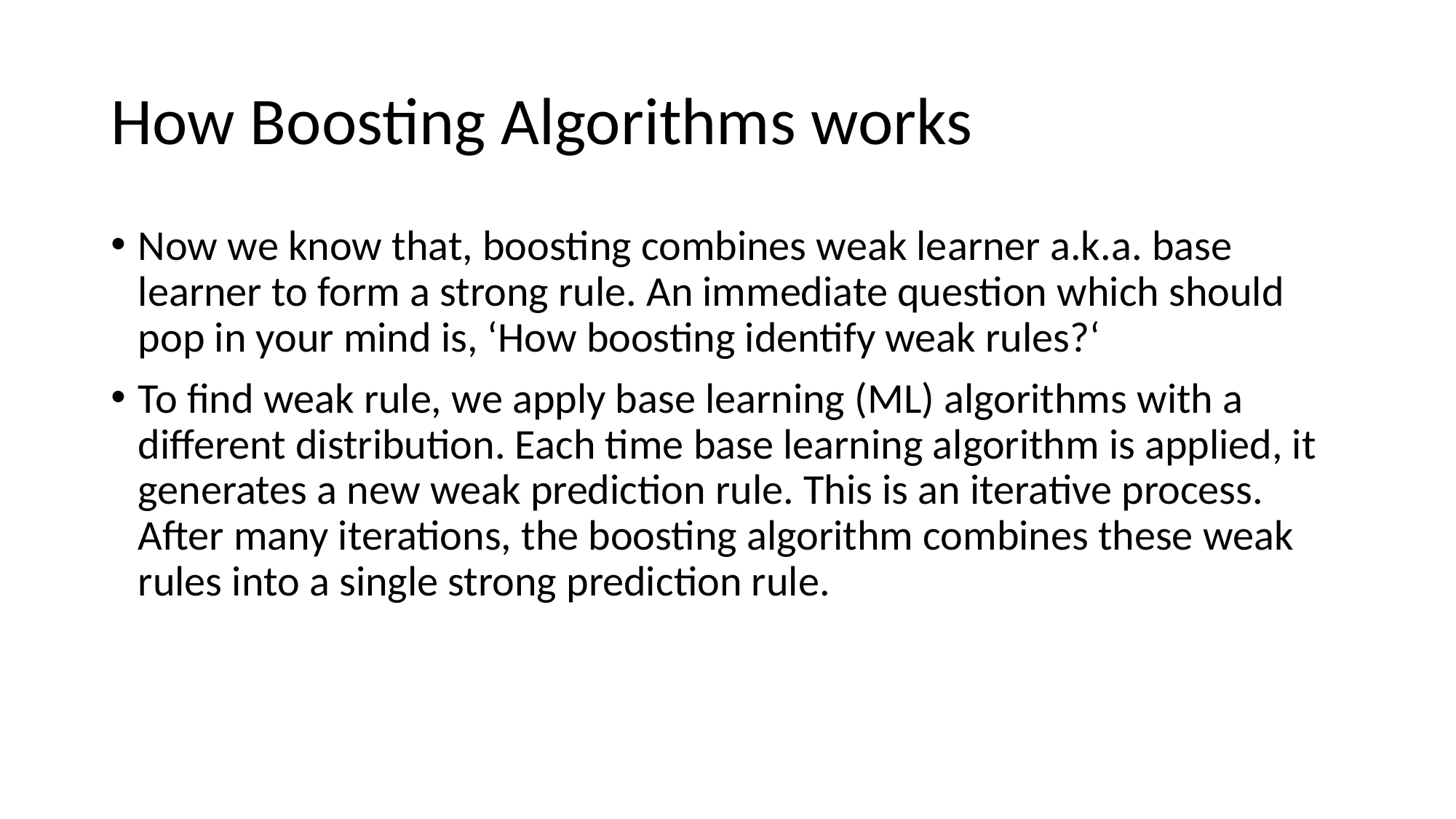

# How Boosting Algorithms works
Now we know that, boosting combines weak learner a.k.a. base learner to form a strong rule. An immediate question which should pop in your mind is, ‘How boosting identify weak rules?‘
To find weak rule, we apply base learning (ML) algorithms with a different distribution. Each time base learning algorithm is applied, it generates a new weak prediction rule. This is an iterative process. After many iterations, the boosting algorithm combines these weak rules into a single strong prediction rule.